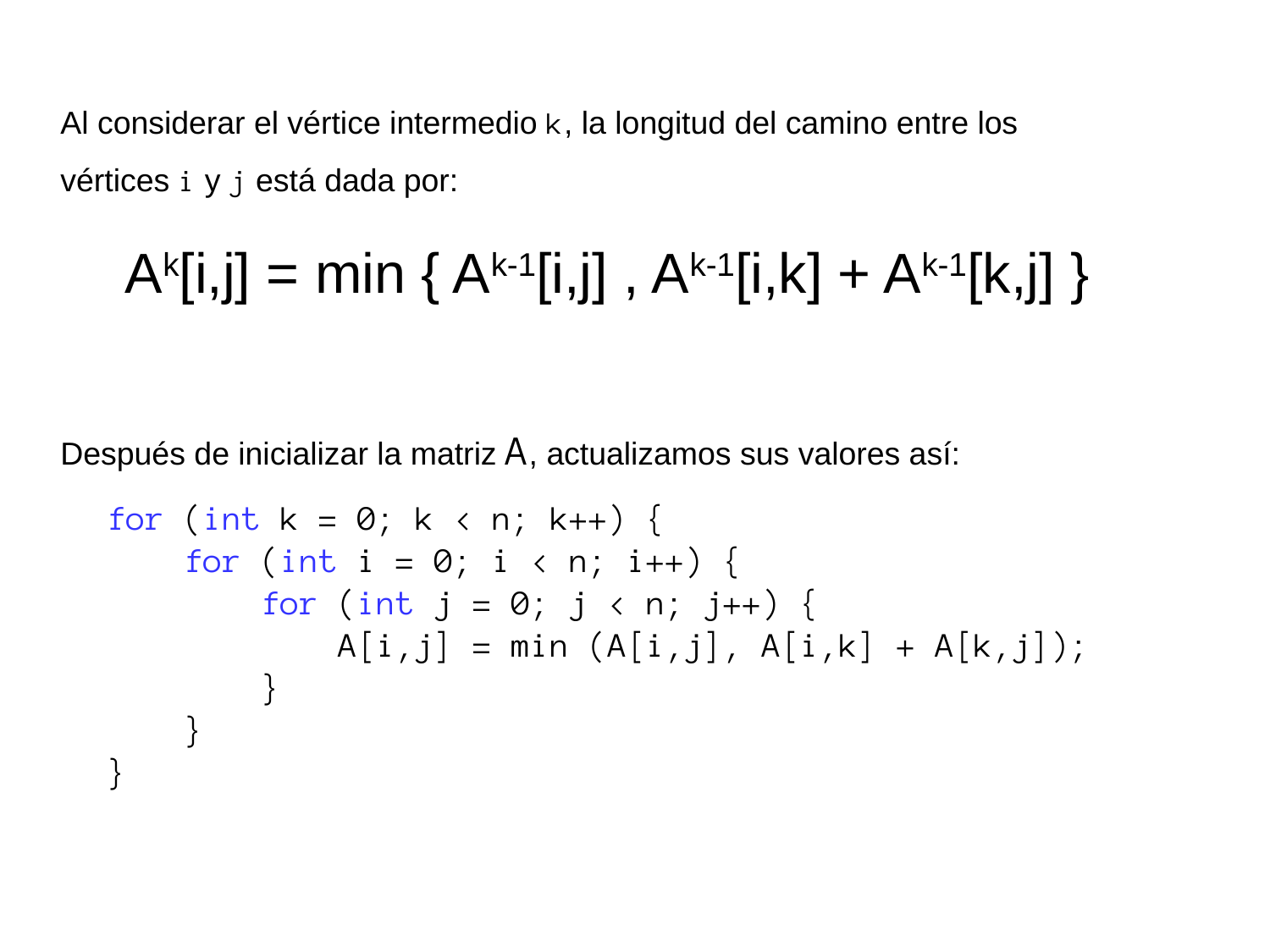

Al considerar el vértice intermedio k, la longitud del camino entre los vértices i y j está dada por:
Ak[i,j] = min { Ak-1[i,j] , Ak-1[i,k] + Ak-1[k,j] }
Después de inicializar la matriz A, actualizamos sus valores así:
for (int k = 0; k < n; k++) {
    for (int i = 0; i < n; i++) {
        for (int j = 0; j < n; j++) {
            A[i,j] = min (A[i,j], A[i,k] + A[k,j]);
        }
    }
}